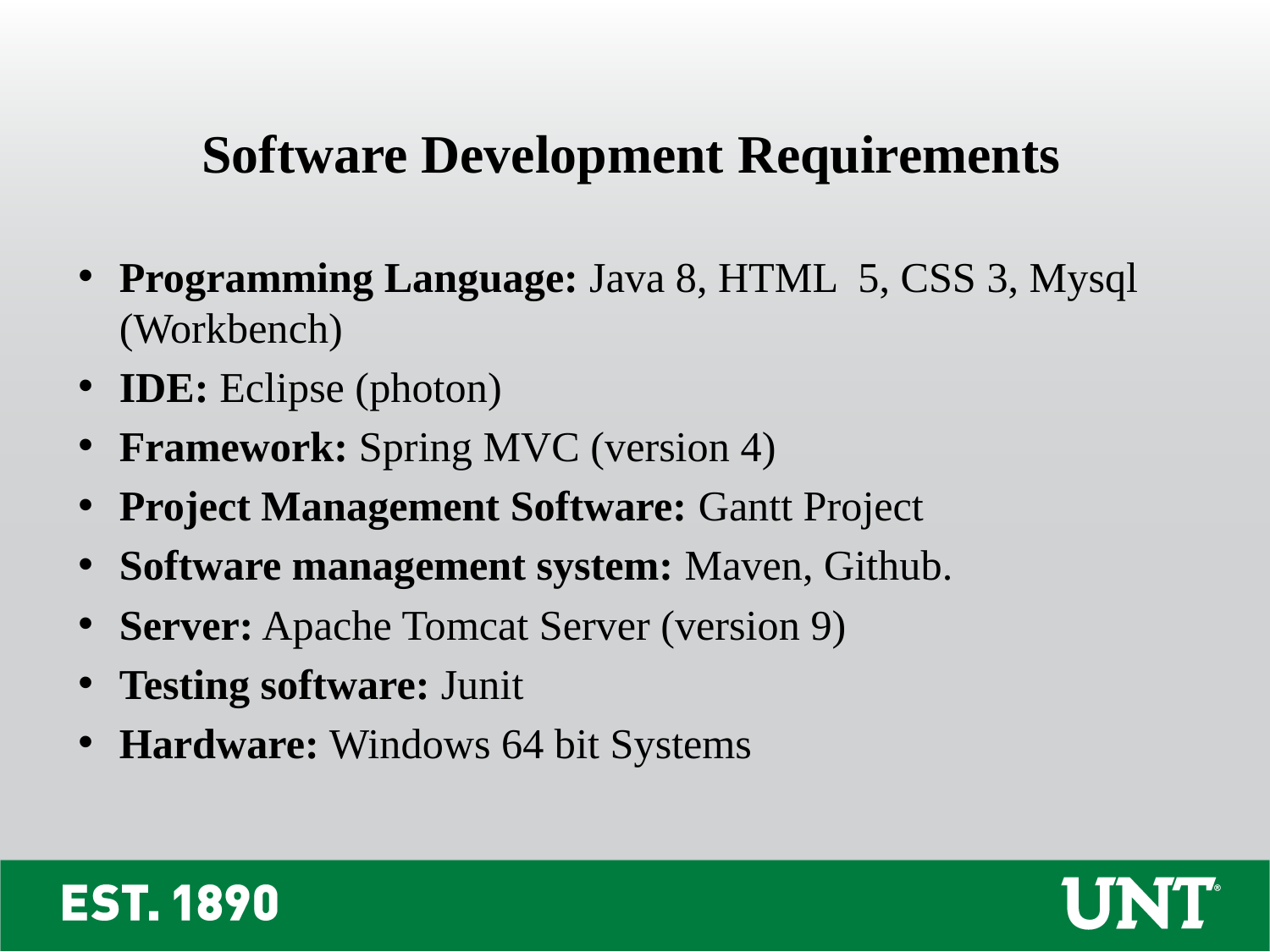

Software Development Requirements

Programming Language: Java 8, HTML  5, CSS 3, Mysql (Workbench)
IDE: Eclipse (photon)
Framework: Spring MVC (version 4)
Project Management Software: Gantt Project
Software management system: Maven, Github.
Server: Apache Tomcat Server (version 9)
Testing software: Junit
Hardware: Windows 64 bit Systems